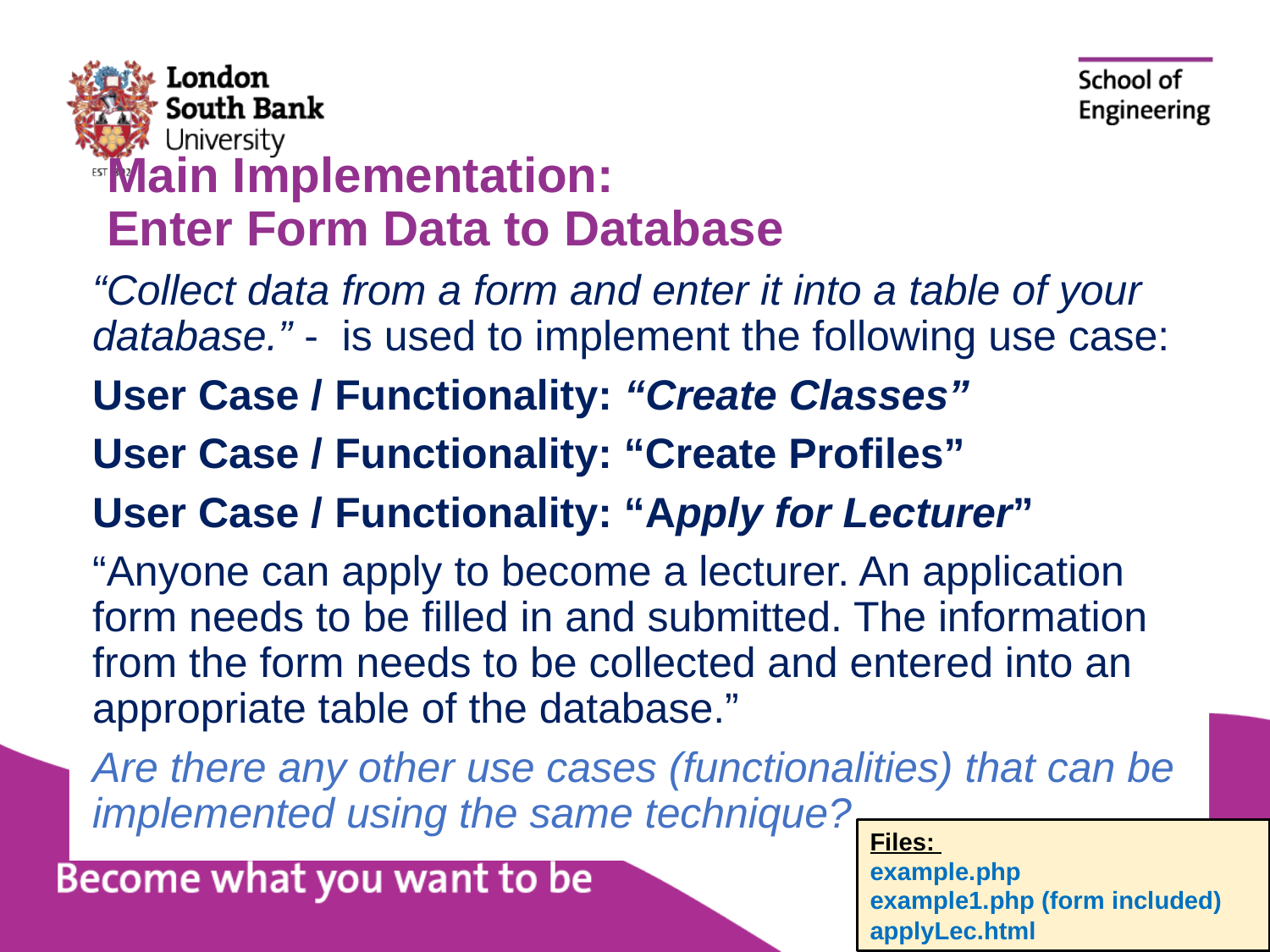

# Main Implementation: Enter Form Data to Database
“Collect data from a form and enter it into a table of your database.” -  is used to implement the following use case:
User Case / Functionality: “Create Classes”
User Case / Functionality: “Create Profiles”
User Case / Functionality: “Apply for Lecturer”
“Anyone can apply to become a lecturer. An application form needs to be filled in and submitted. The information from the form needs to be collected and entered into an appropriate table of the database.”
Are there any other use cases (functionalities) that can be implemented using the same technique?
Files:
example.php
example1.php (form included)
applyLec.html